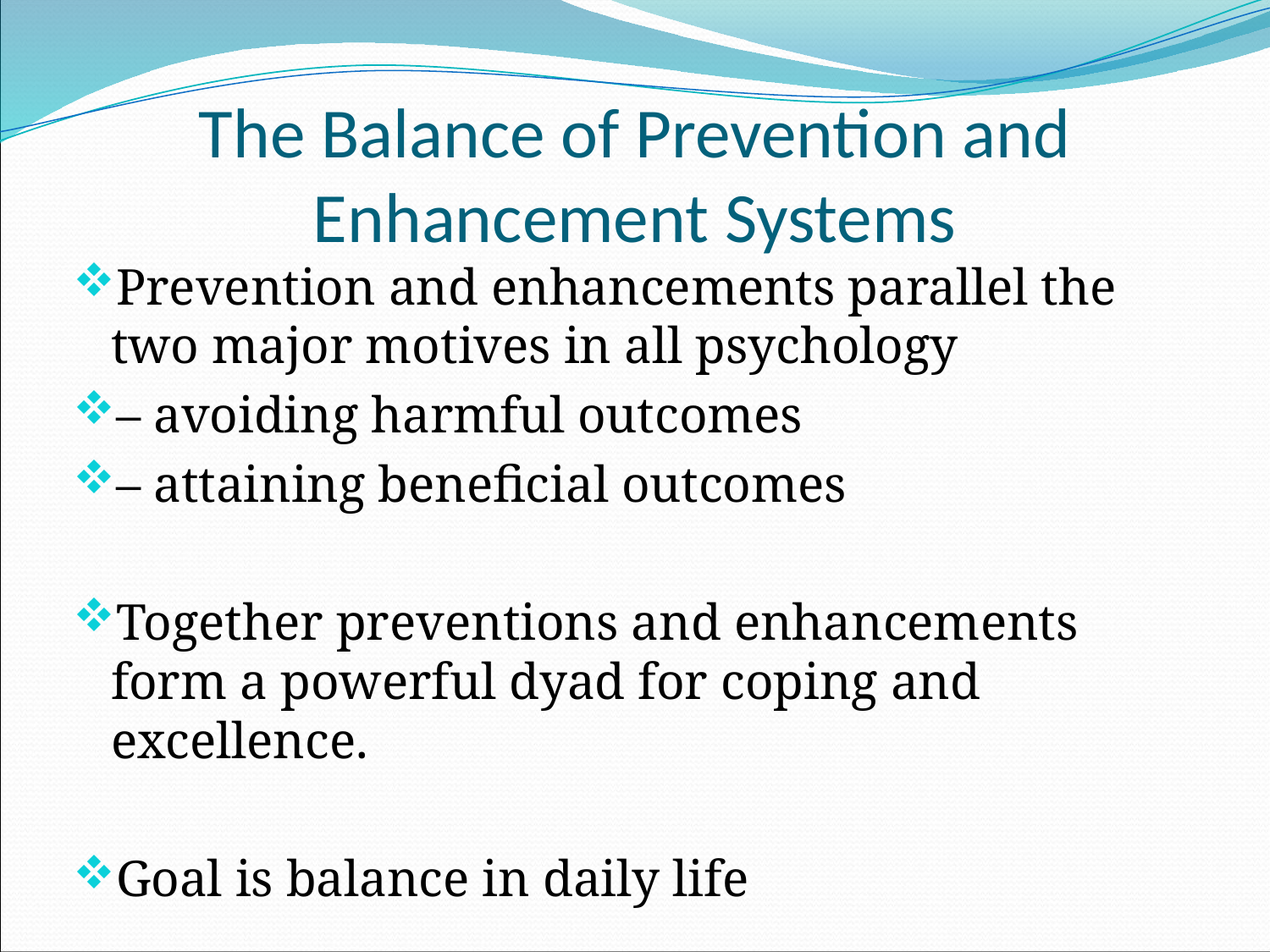

# The Balance of Prevention and Enhancement Systems
Prevention and enhancements parallel the two major motives in all psychology
– avoiding harmful outcomes
– attaining beneficial outcomes

Together preventions and enhancements form a powerful dyad for coping and excellence.

Goal is balance in daily life